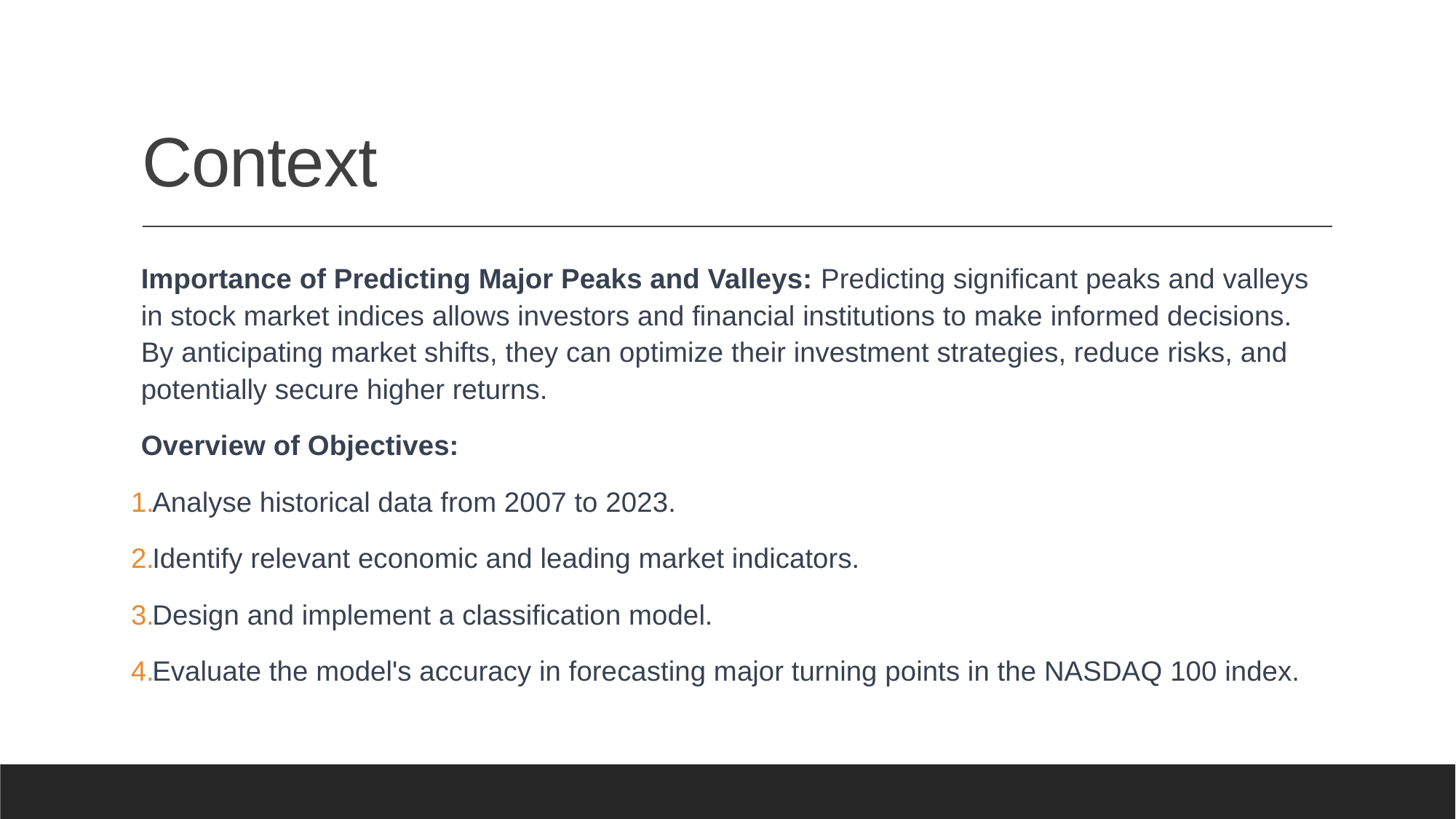

# Context
Importance of Predicting Major Peaks and Valleys: Predicting significant peaks and valleys in stock market indices allows investors and financial institutions to make informed decisions. By anticipating market shifts, they can optimize their investment strategies, reduce risks, and potentially secure higher returns.
Overview of Objectives:
Analyse historical data from 2007 to 2023.
Identify relevant economic and leading market indicators.
Design and implement a classification model.
Evaluate the model's accuracy in forecasting major turning points in the NASDAQ 100 index.